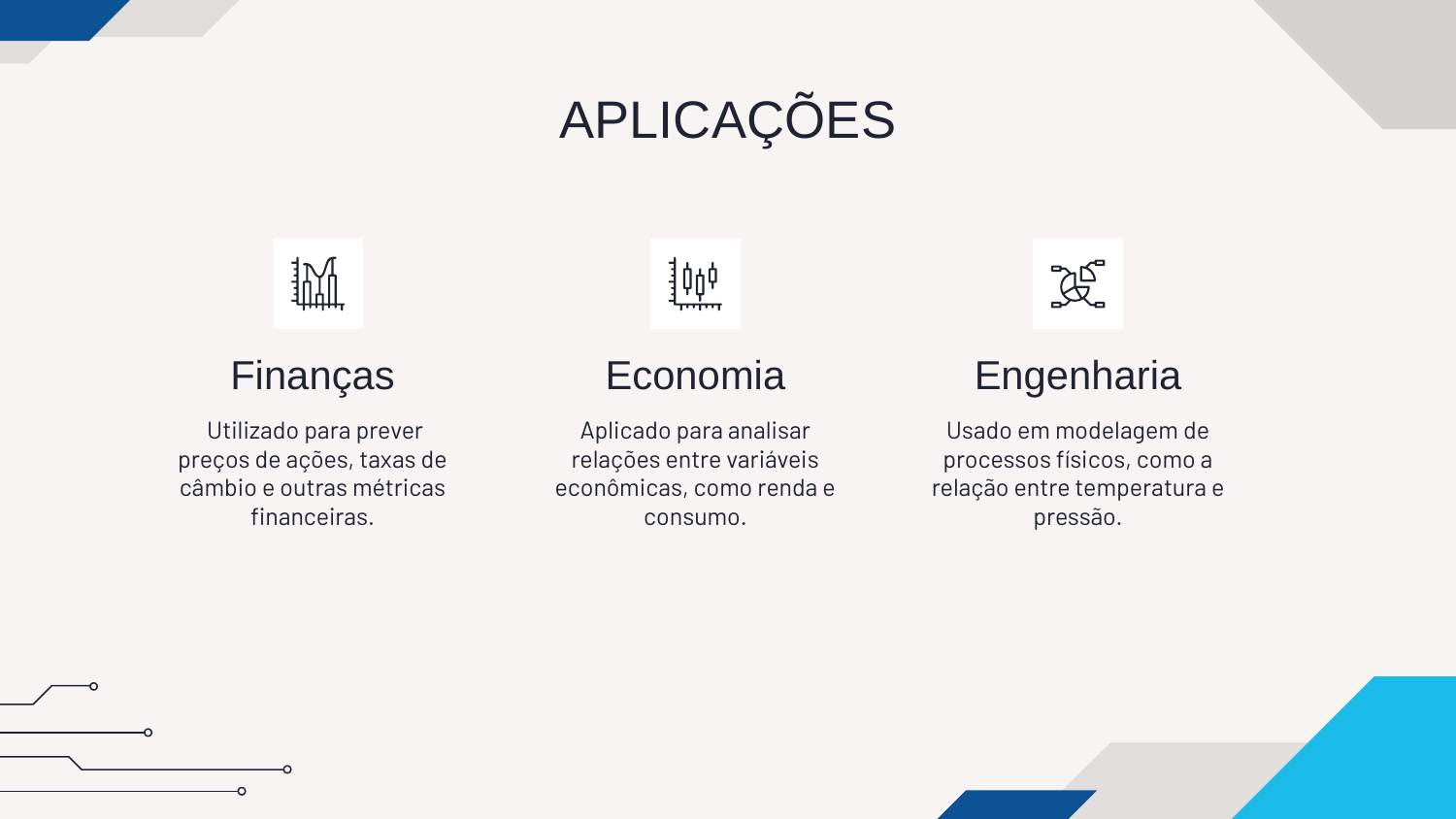

# APLICAÇÕES

Finanças
Economia
Engenharia
 Utilizado para prever preços de ações, taxas de câmbio e outras métricas financeiras.
Aplicado para analisar relações entre variáveis econômicas, como renda e consumo.
Usado em modelagem de processos físicos, como a relação entre temperatura e pressão.